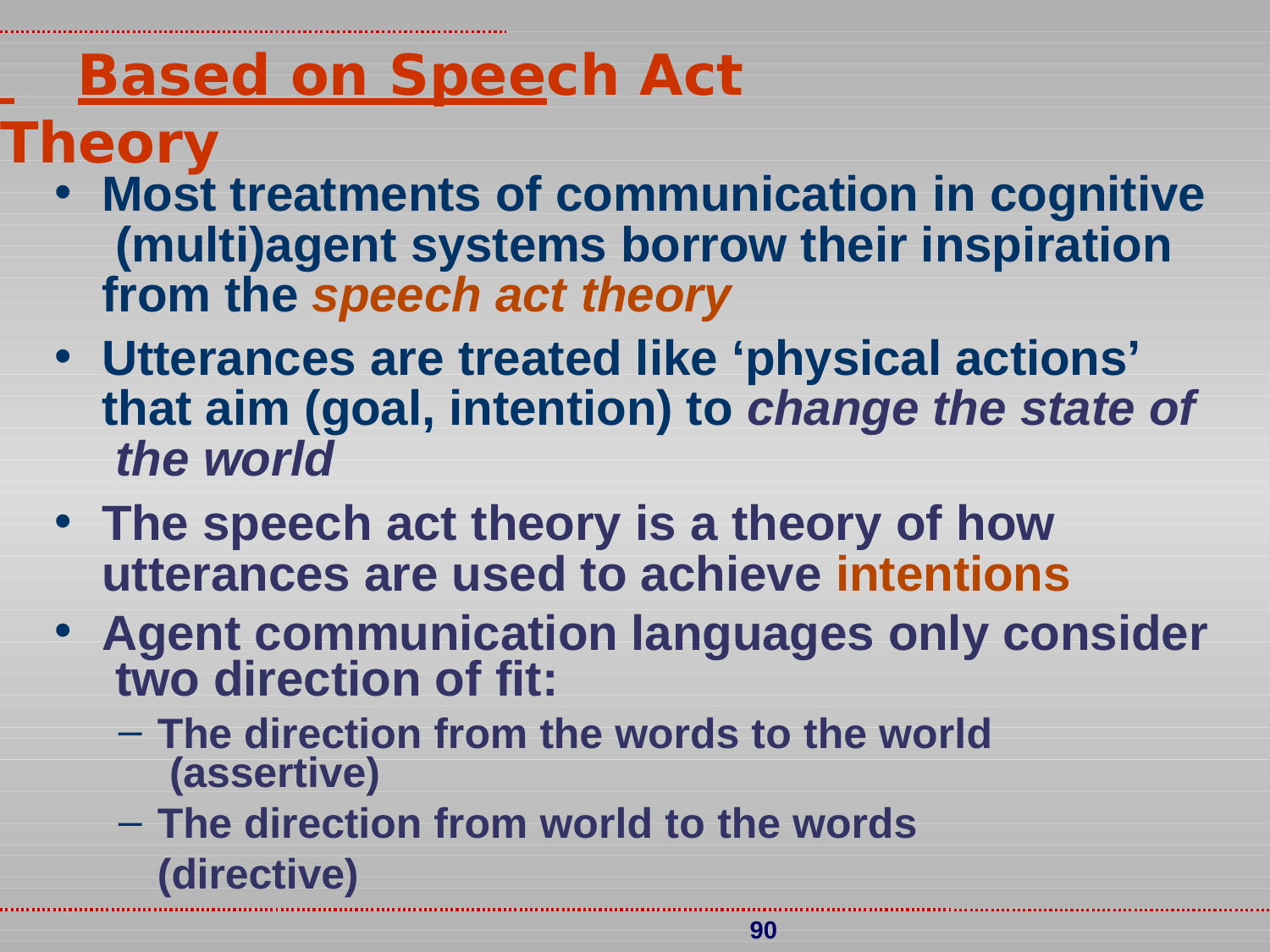

# Based on Speech Act Theory
Most treatments of communication in cognitive  (multi)agent systems borrow their inspiration  from the speech act theory
Utterances are treated like ‘physical actions’  that aim (goal, intention) to change the state of  the world
The speech act theory is a theory of how  utterances are used to achieve intentions
Agent communication languages only consider  two direction of fit:
The direction from the words to the world  (assertive)
The direction from world to the words (directive)

90